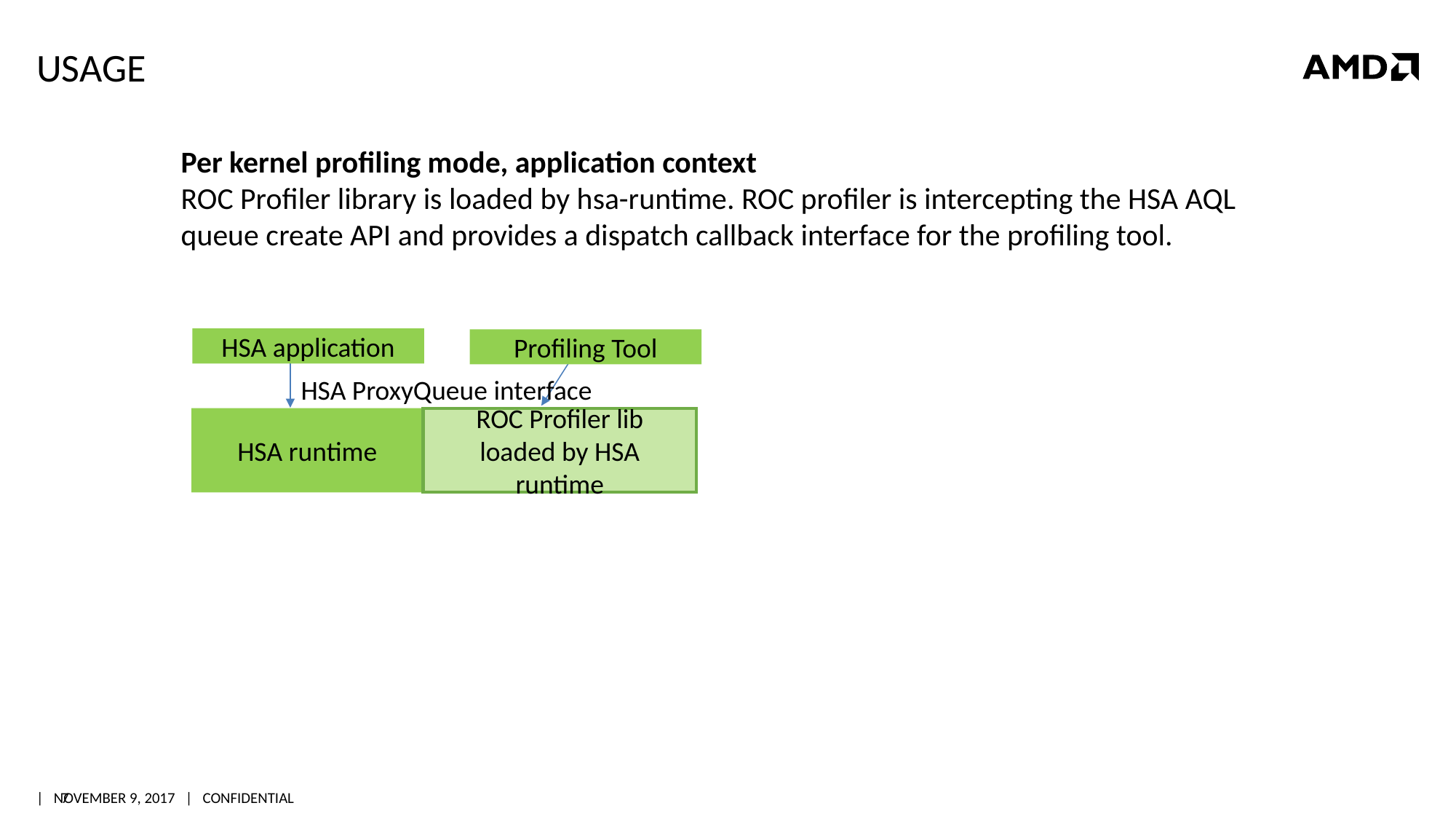

# Usage

Per kernel profiling mode, application context
ROC Profiler library is loaded by hsa-runtime. ROC profiler is intercepting the HSA AQL queue create API and provides a dispatch callback interface for the profiling tool.

HSA application
Profiling Tool
HSA ProxyQueue interface
HSA runtime
ROC Profiler lib
loaded by HSA runtime